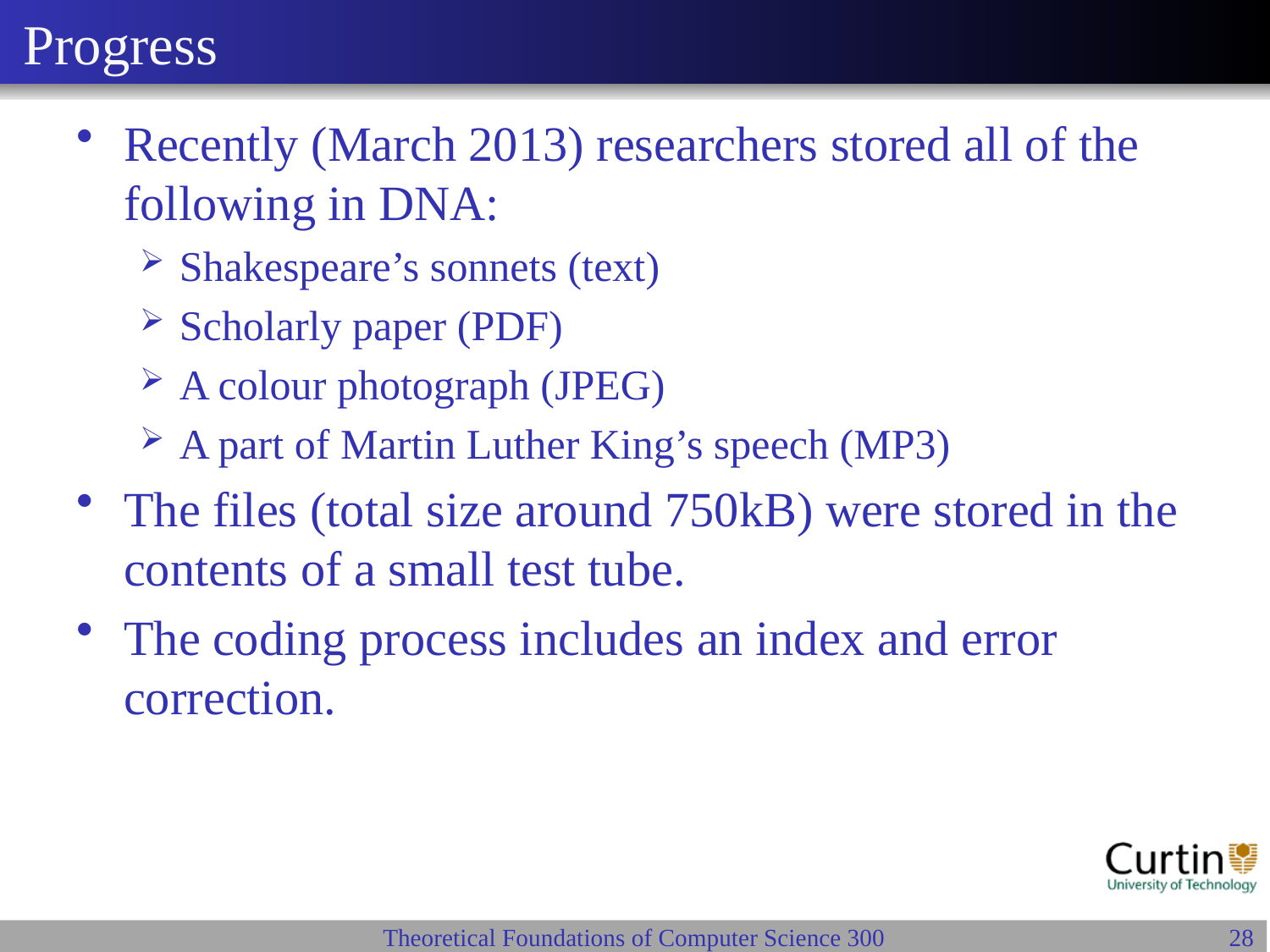

# Progress
Recently (March 2013) researchers stored all of the following in DNA:
Shakespeare’s sonnets (text)
Scholarly paper (PDF)
A colour photograph (JPEG)
A part of Martin Luther King’s speech (MP3)
The files (total size around 750kB) were stored in the contents of a small test tube.
The coding process includes an index and error correction.